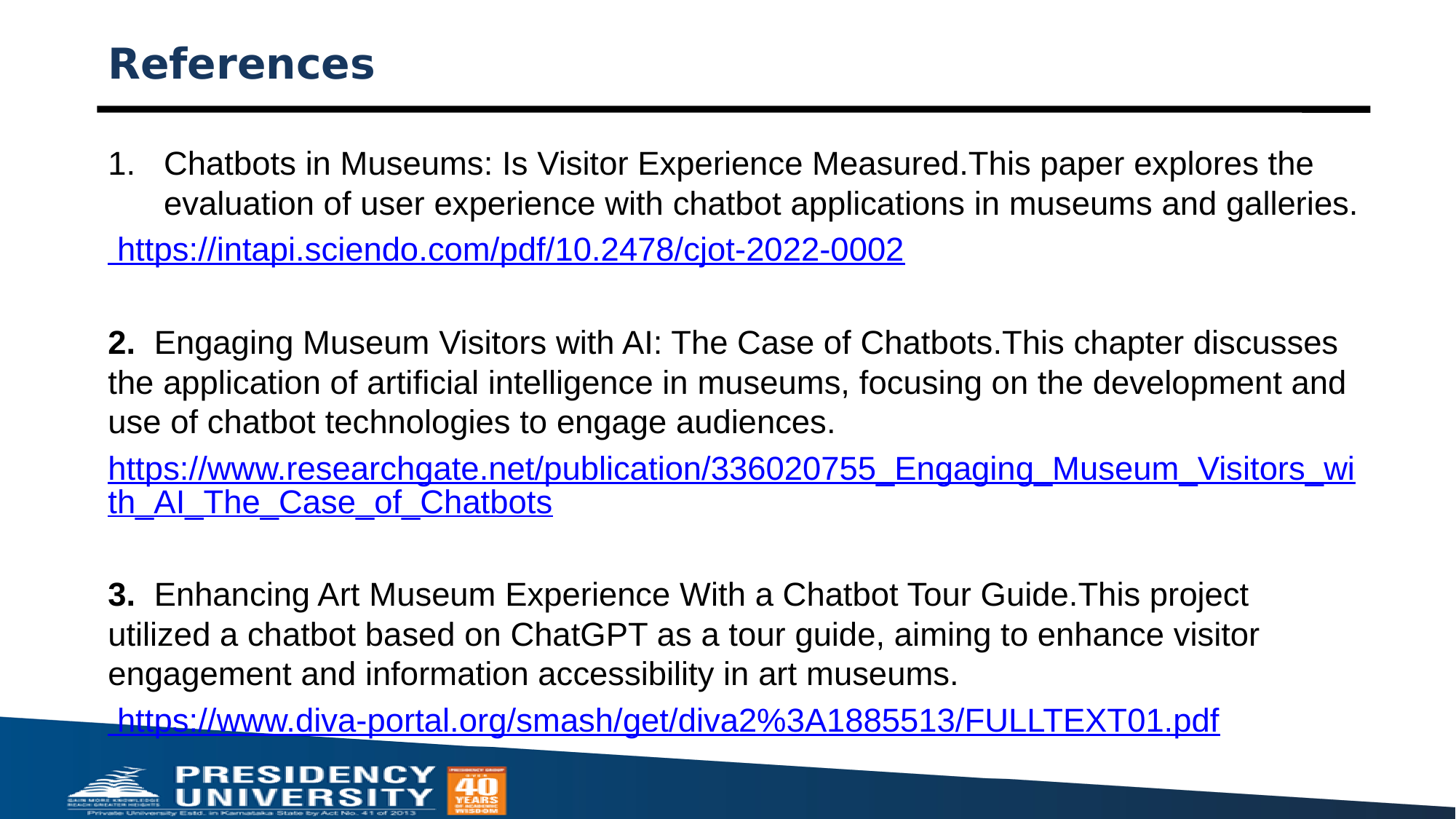

# References
Chatbots in Museums: Is Visitor Experience Measured.This paper explores the evaluation of user experience with chatbot applications in museums and galleries.
 https://intapi.sciendo.com/pdf/10.2478/cjot-2022-0002

2.  Engaging Museum Visitors with AI: The Case of Chatbots.This chapter discusses the application of artificial intelligence in museums, focusing on the development and use of chatbot technologies to engage audiences.
https://www.researchgate.net/publication/336020755_Engaging_Museum_Visitors_with_AI_The_Case_of_Chatbots

3.  Enhancing Art Museum Experience With a Chatbot Tour Guide.This project utilized a chatbot based on ChatGPT as a tour guide, aiming to enhance visitor engagement and information accessibility in art museums.
 https://www.diva-portal.org/smash/get/diva2%3A1885513/FULLTEXT01.pdf